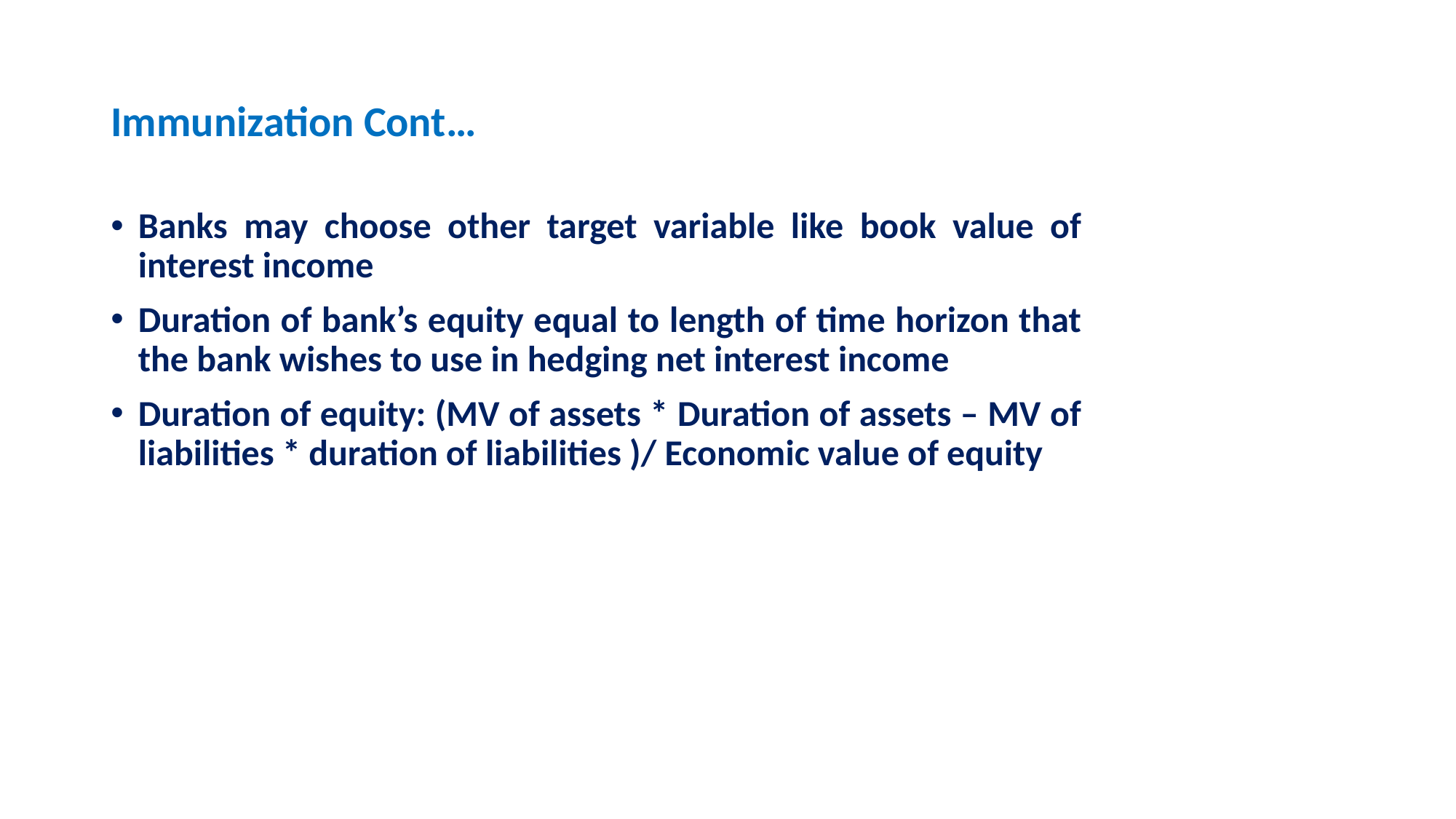

# Immunization Cont…
Banks may choose other target variable like book value of interest income
Duration of bank’s equity equal to length of time horizon that the bank wishes to use in hedging net interest income
Duration of equity: (MV of assets * Duration of assets – MV of liabilities * duration of liabilities )/ Economic value of equity